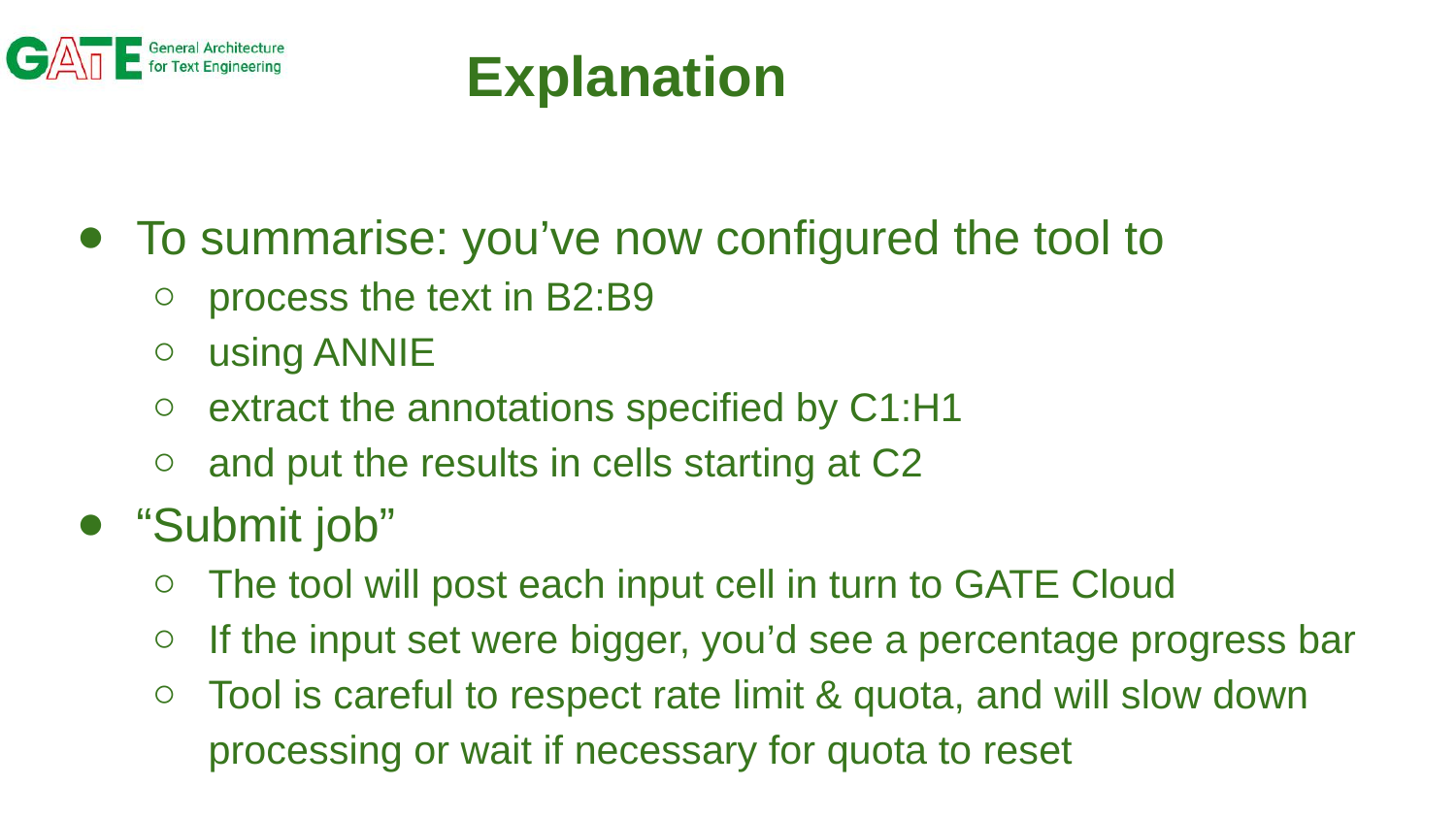

# Explanation
To summarise: you’ve now configured the tool to
process the text in B2:B9
using ANNIE
extract the annotations specified by C1:H1
and put the results in cells starting at C2
“Submit job”
The tool will post each input cell in turn to GATE Cloud
If the input set were bigger, you’d see a percentage progress bar
Tool is careful to respect rate limit & quota, and will slow down processing or wait if necessary for quota to reset